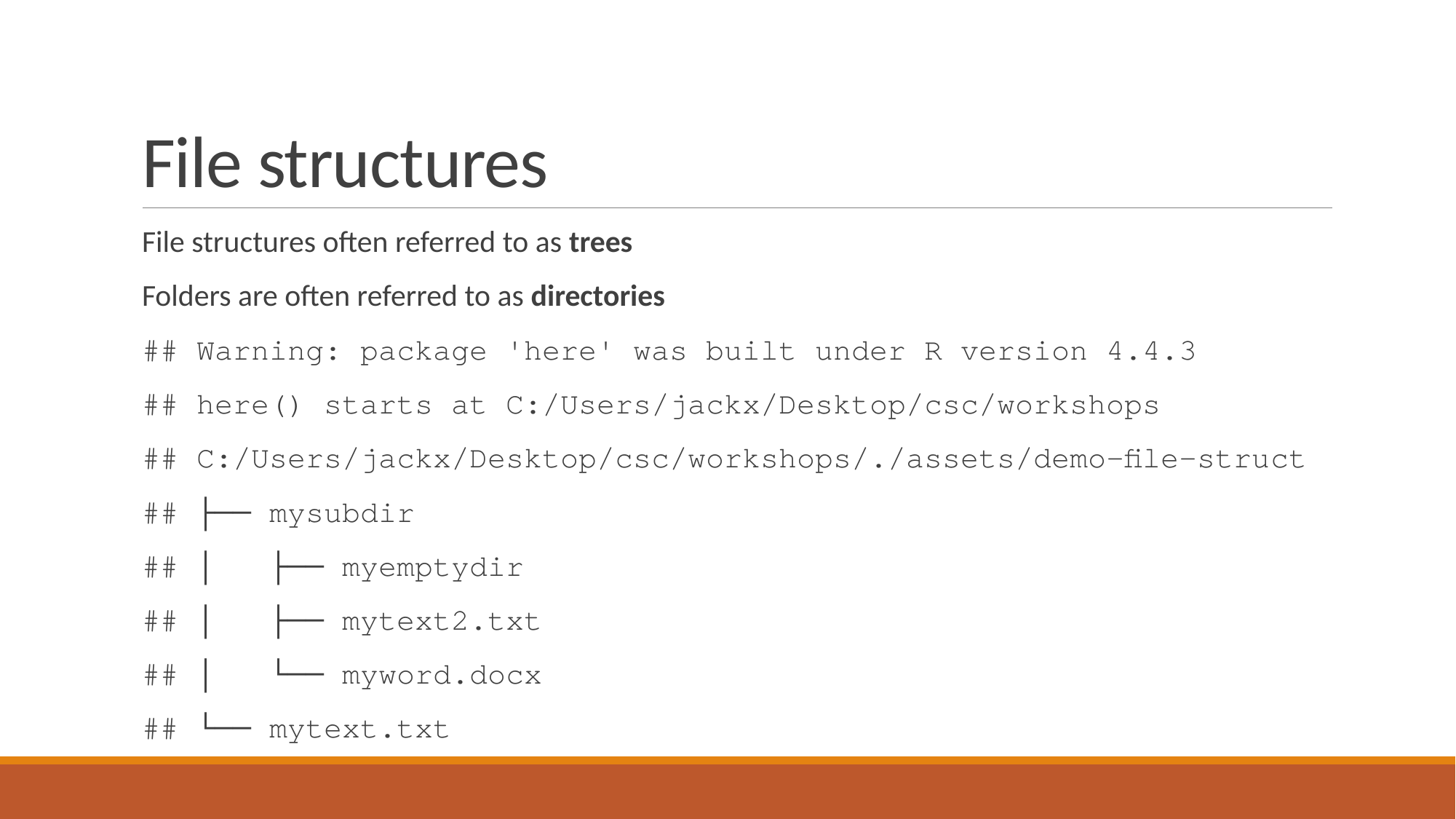

# File structures
File structures often referred to as trees
Folders are often referred to as directories
## Warning: package 'here' was built under R version 4.4.3
## here() starts at C:/Users/jackx/Desktop/csc/workshops
## C:/Users/jackx/Desktop/csc/workshops/./assets/demo-file-struct
## ├── mysubdir
## │   ├── myemptydir
## │   ├── mytext2.txt
## │   └── myword.docx
## └── mytext.txt